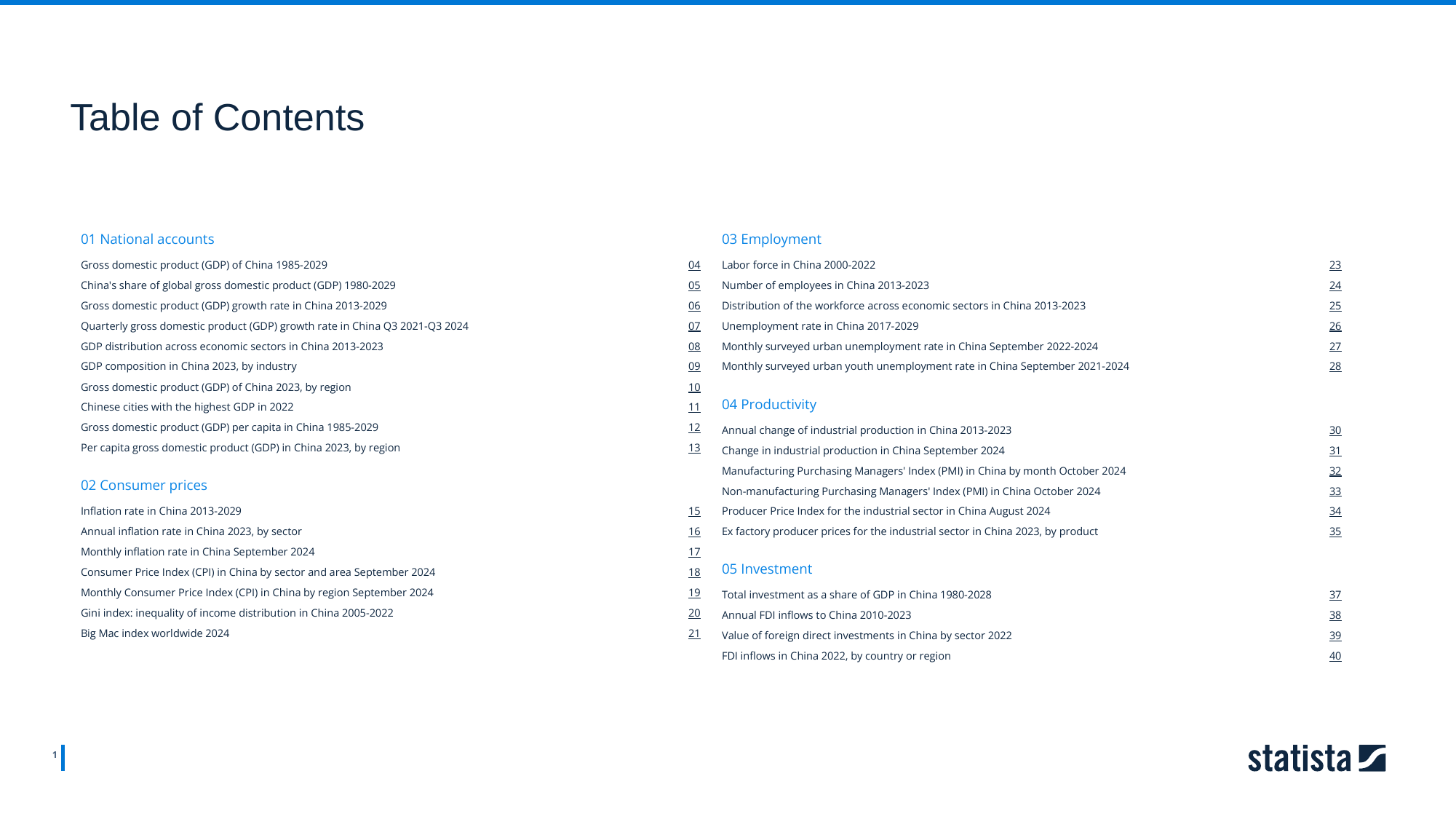

Table of Contents
01 National accounts
03 Employment
Gross domestic product (GDP) of China 1985-2029
04
Labor force in China 2000-2022
23
China's share of global gross domestic product (GDP) 1980-2029
05
Number of employees in China 2013-2023
24
Gross domestic product (GDP) growth rate in China 2013-2029
06
Distribution of the workforce across economic sectors in China 2013-2023
25
Quarterly gross domestic product (GDP) growth rate in China Q3 2021-Q3 2024
07
Unemployment rate in China 2017-2029
26
GDP distribution across economic sectors in China 2013-2023
08
Monthly surveyed urban unemployment rate in China September 2022-2024
27
GDP composition in China 2023, by industry
09
Monthly surveyed urban youth unemployment rate in China September 2021-2024
28
Gross domestic product (GDP) of China 2023, by region
10
04 Productivity
Chinese cities with the highest GDP in 2022
11
Gross domestic product (GDP) per capita in China 1985-2029
12
Annual change of industrial production in China 2013-2023
30
Per capita gross domestic product (GDP) in China 2023, by region
13
Change in industrial production in China September 2024
31
Manufacturing Purchasing Managers' Index (PMI) in China by month October 2024
32
02 Consumer prices
Non-manufacturing Purchasing Managers' Index (PMI) in China October 2024
33
Inflation rate in China 2013-2029
15
Producer Price Index for the industrial sector in China August 2024
34
Annual inflation rate in China 2023, by sector
16
Ex factory producer prices for the industrial sector in China 2023, by product
35
Monthly inflation rate in China September 2024
17
05 Investment
Consumer Price Index (CPI) in China by sector and area September 2024
18
Monthly Consumer Price Index (CPI) in China by region September 2024
19
Total investment as a share of GDP in China 1980-2028
37
Gini index: inequality of income distribution in China 2005-2022
20
Annual FDI inflows to China 2010-2023
38
Big Mac index worldwide 2024
21
Value of foreign direct investments in China by sector 2022
39
FDI inflows in China 2022, by country or region
40
1